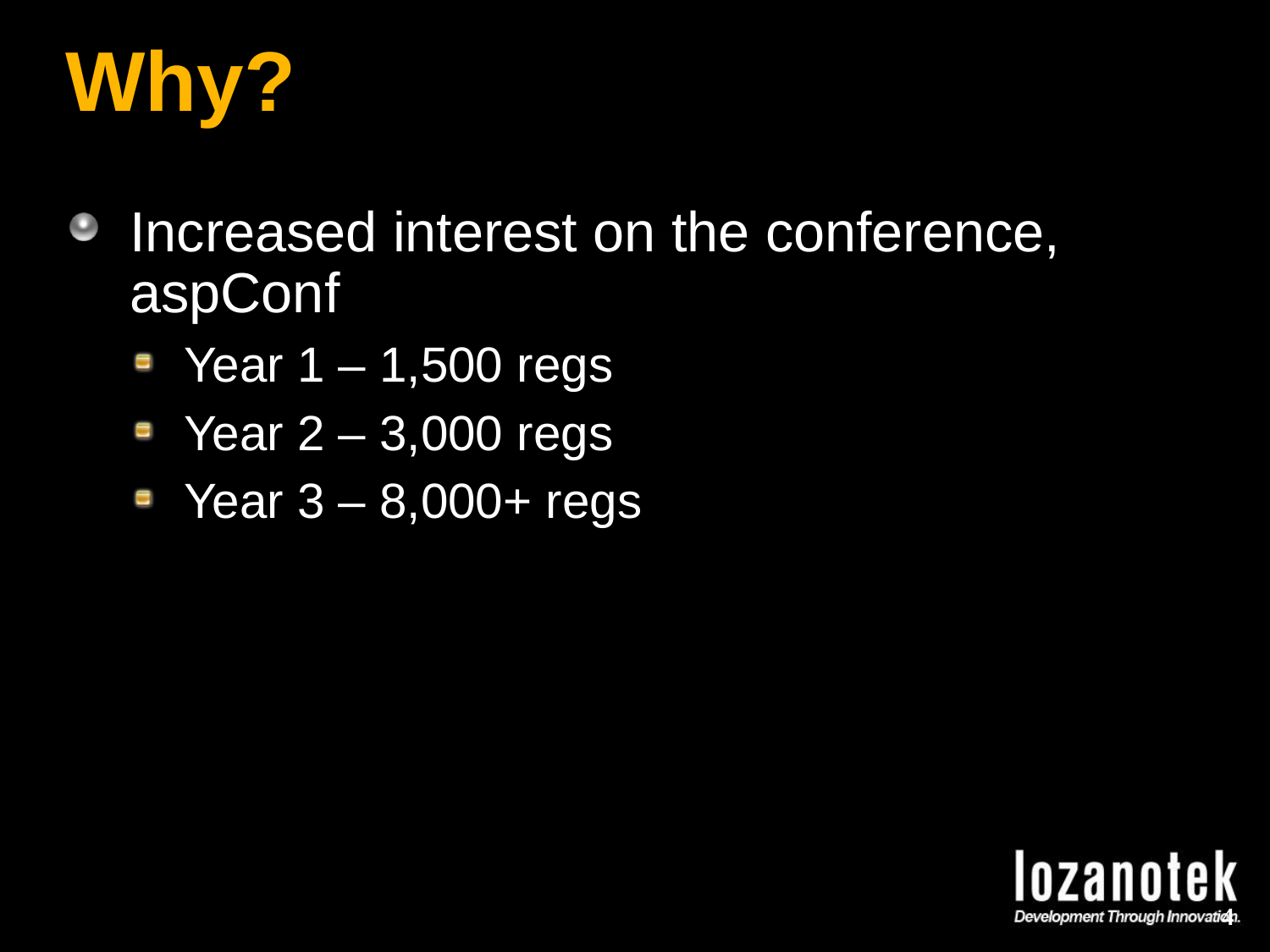

# Why?
Increased interest on the conference, aspConf
Year 1 – 1,500 regs
Year 2 – 3,000 regs
Year 3 – 8,000+ regs

4